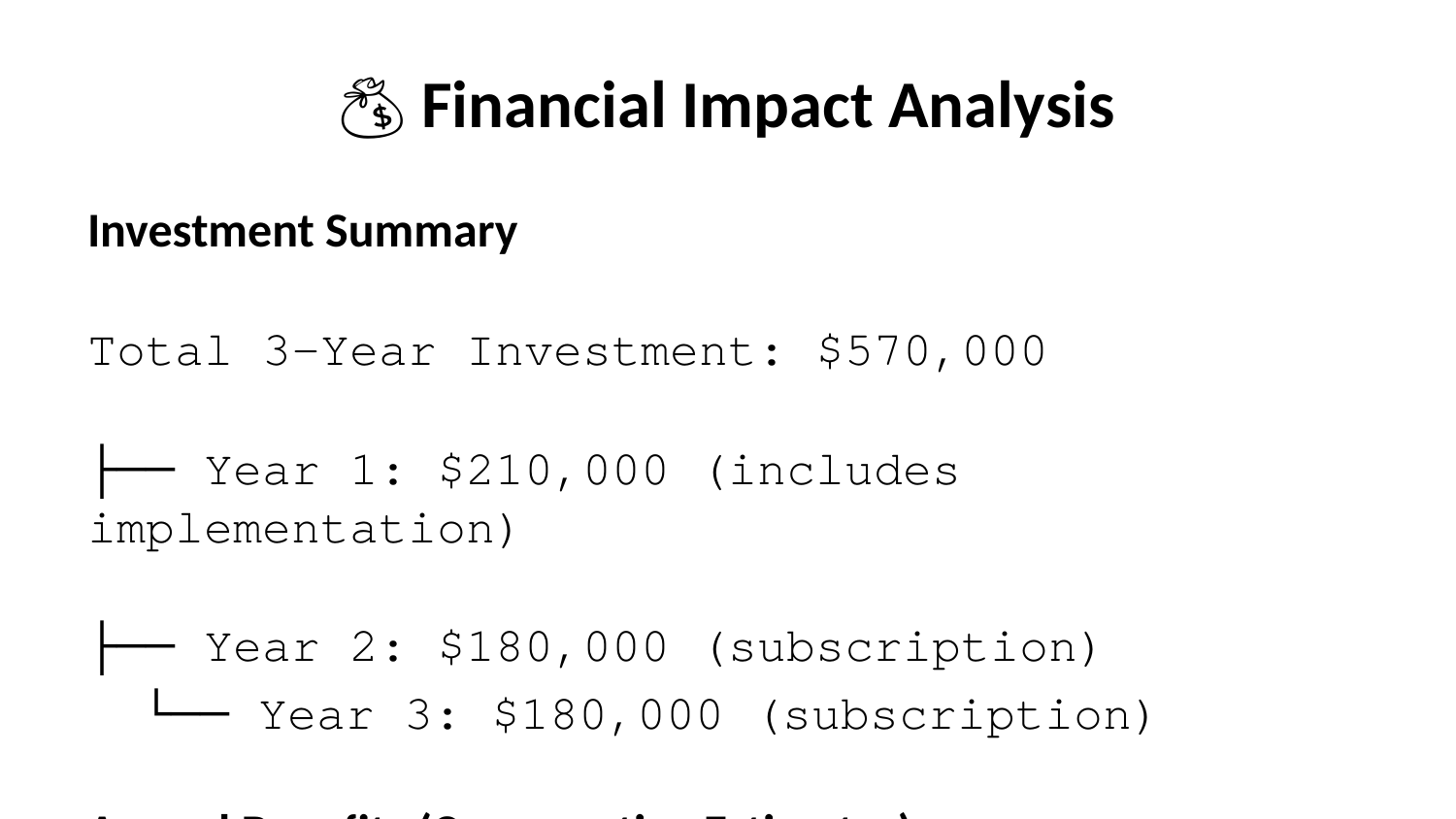

# 💰 Financial Impact Analysis
Investment Summary
Total 3-Year Investment: $570,000
├── Year 1: $210,000 (includes implementation)
├── Year 2: $180,000 (subscription)
└── Year 3: $180,000 (subscription)
Annual Benefits (Conservative Estimates)
Total Annual Benefits: $950,000
├── Revenue Enhancement: $400,000
├── Operational Efficiency: $300,000
├── Cost Avoidance: $250,000
└── Risk Mitigation: $100,000
Return on Investment
Net Annual Benefit: $770,000
ROI: 317% in first year
Payback Period: 2.3 months
3-Year Net Benefit: $2.28 million